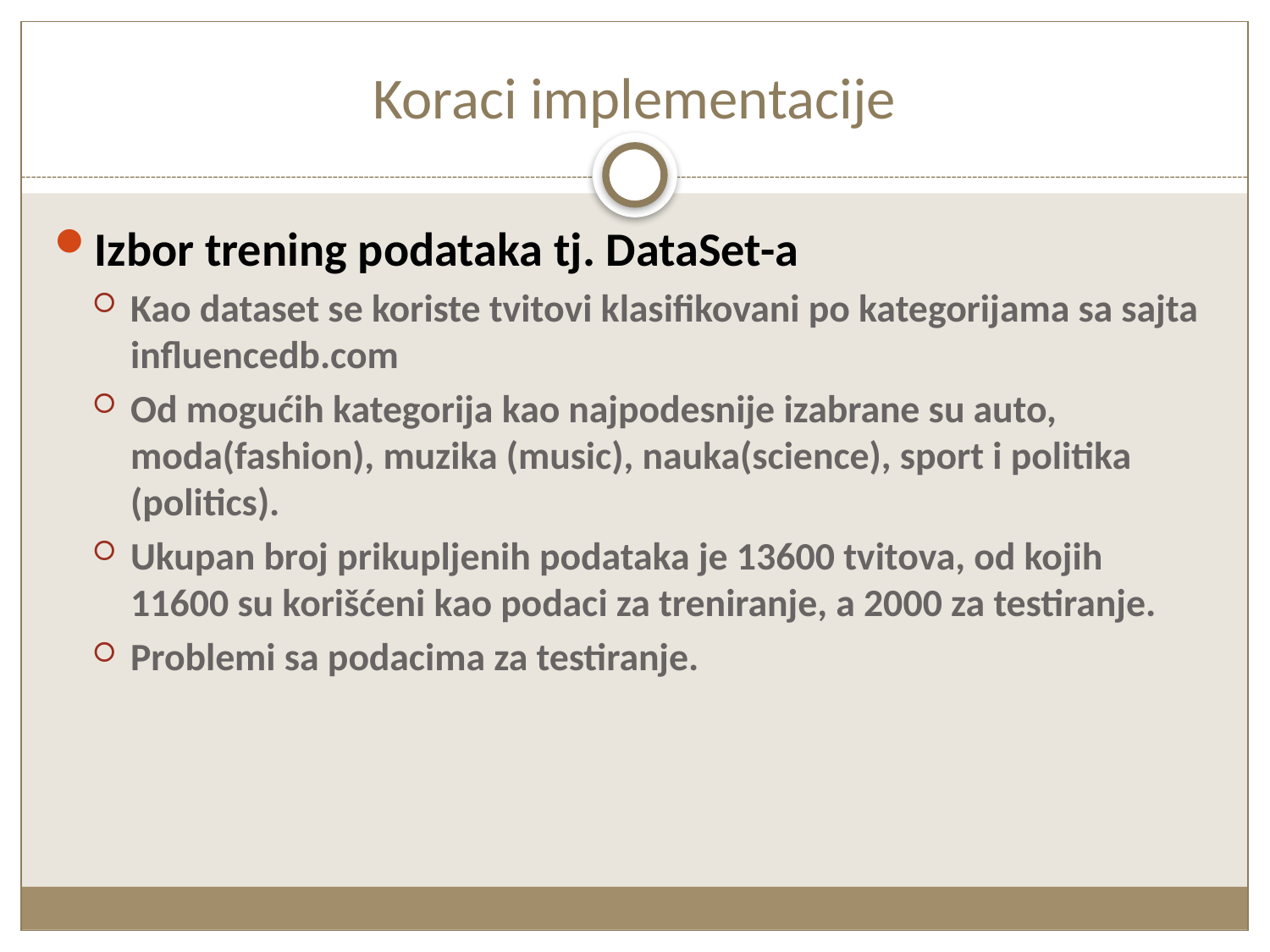

# Koraci implementacije
Izbor trening podataka tj. DataSet-a
Kao dataset se koriste tvitovi klasifikovani po kategorijama sa sajta influencedb.com
Od mogućih kategorija kao najpodesnije izabrane su auto, moda(fashion), muzika (music), nauka(science), sport i politika (politics).
Ukupan broj prikupljenih podataka je 13600 tvitova, od kojih 11600 su korišćeni kao podaci za treniranje, a 2000 za testiranje.
Problemi sa podacima za testiranje.